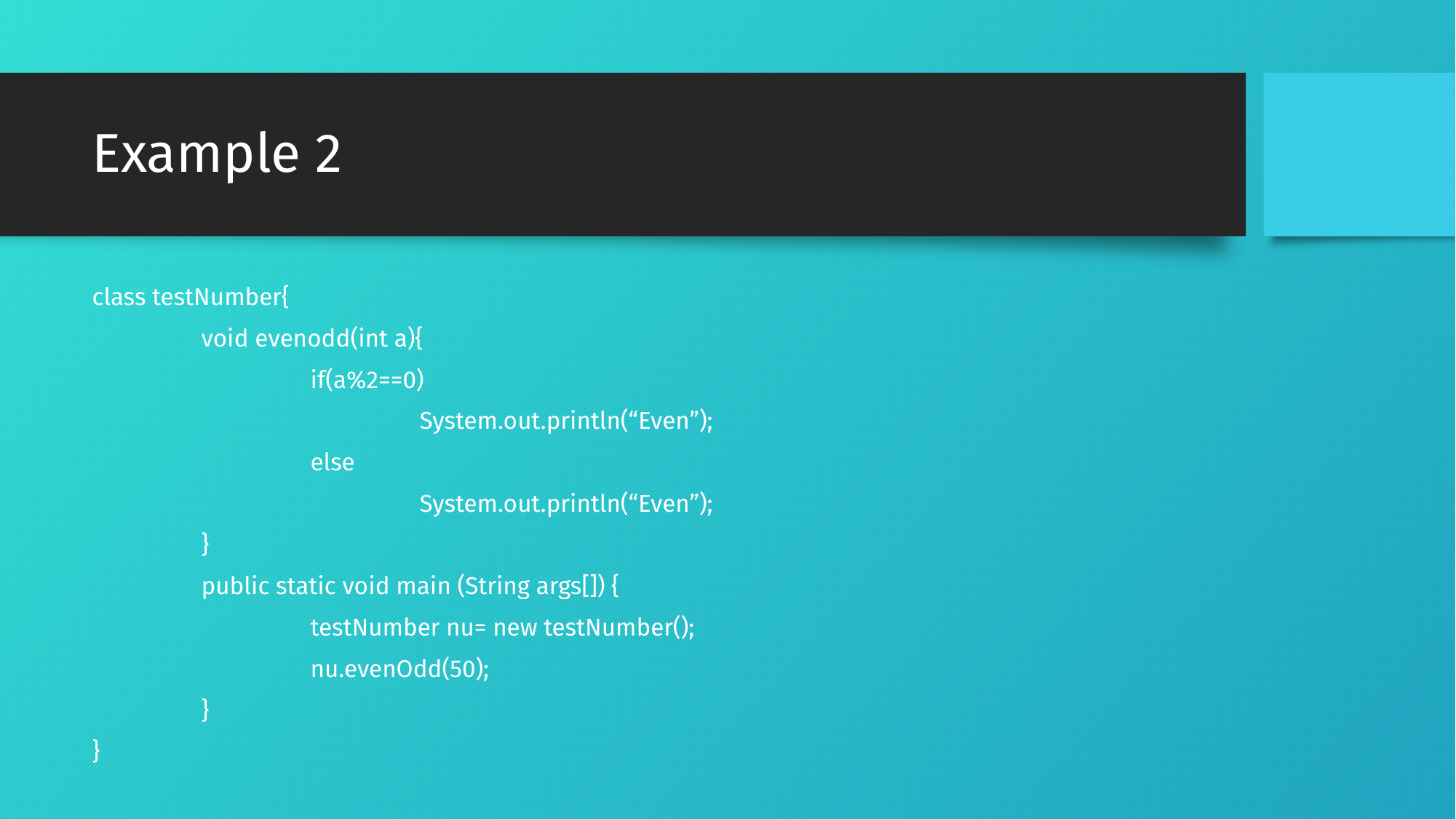

# Example 2
class testNumber{
	void evenodd(int a){
		if(a%2==0)
			System.out.println(“Even”);
		else
			System.out.println(“Even”);
	}
	public static void main (String args[]) {
		testNumber nu= new testNumber();
		nu.evenOdd(50);
	}
}